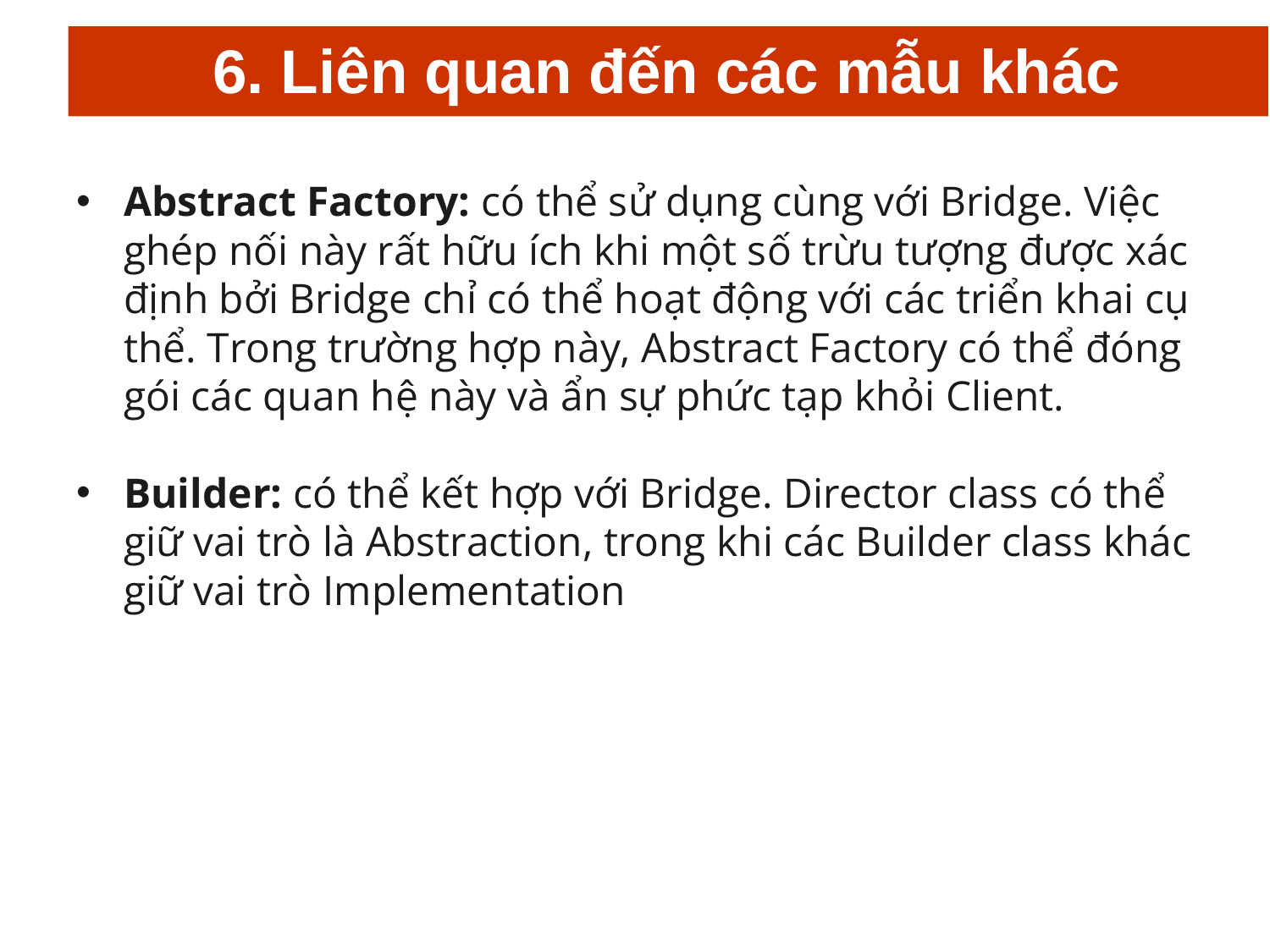

# 6. Liên quan đến các mẫu khác
Abstract Factory: có thể sử dụng cùng với Bridge. Việc ghép nối này rất hữu ích khi một số trừu tượng được xác định bởi Bridge chỉ có thể hoạt động với các triển khai cụ thể. Trong trường hợp này, Abstract Factory có thể đóng gói các quan hệ này và ẩn sự phức tạp khỏi Client.

Builder: có thể kết hợp với Bridge. Director class có thể giữ vai trò là Abstraction, trong khi các Builder class khác giữ vai trò Implementation